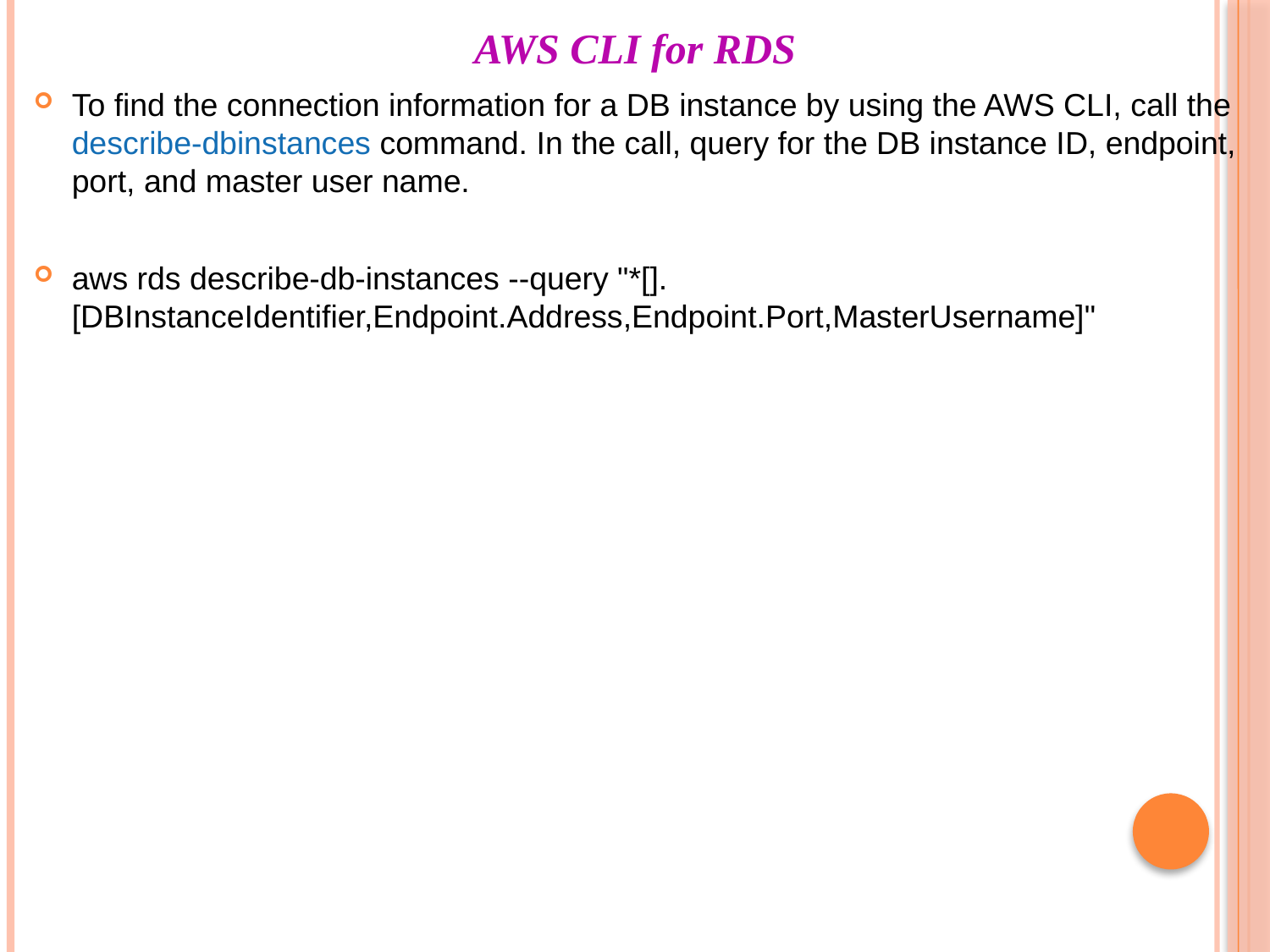

# AWS CLI for RDS
To find the connection information for a DB instance by using the AWS CLI, call the describe-dbinstances command. In the call, query for the DB instance ID, endpoint, port, and master user name.

aws rds describe-db-instances --query "*[].[DBInstanceIdentifier,Endpoint.Address,Endpoint.Port,MasterUsername]"